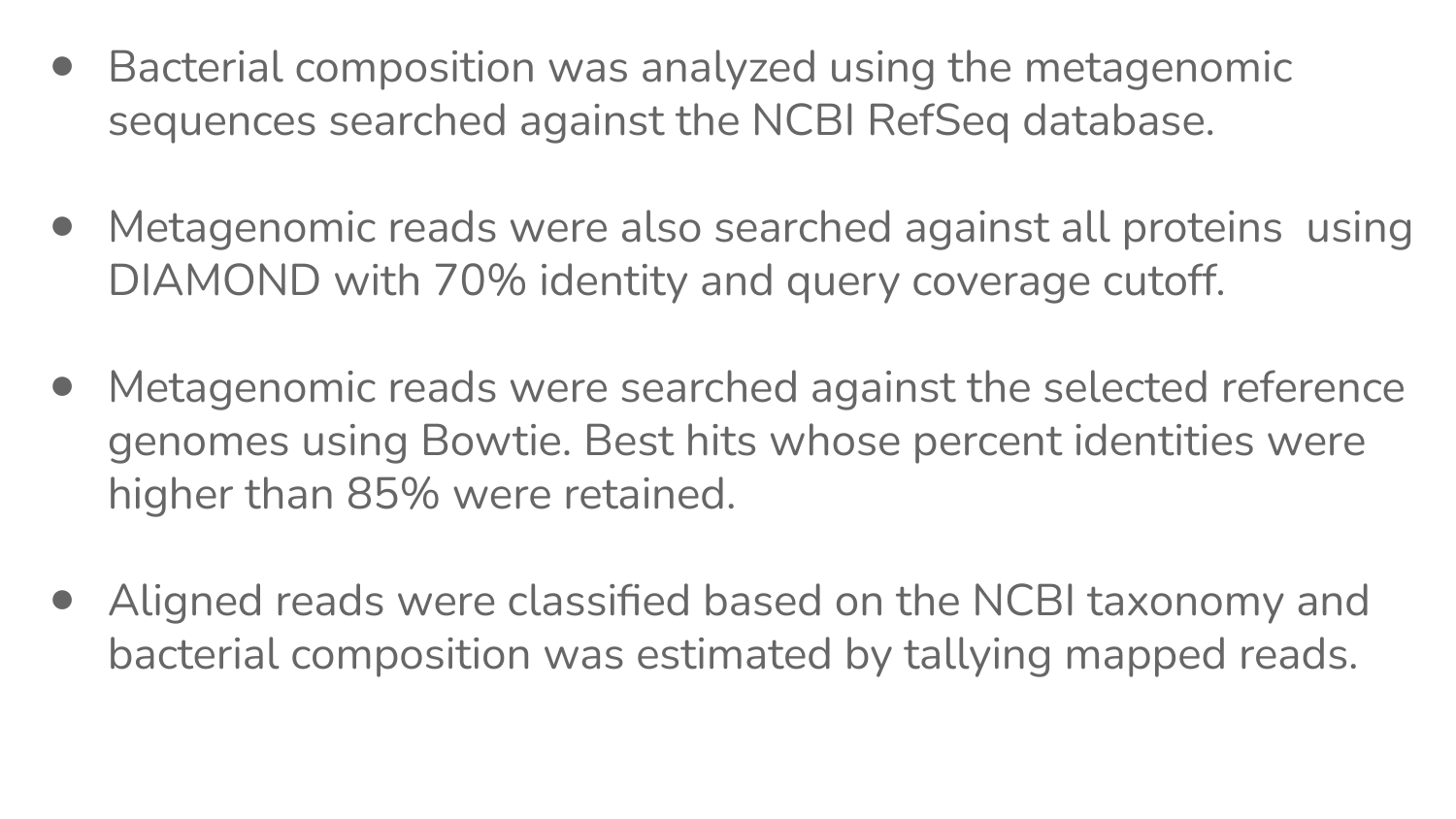

Bacterial composition was analyzed using the metagenomic sequences searched against the NCBI RefSeq database.

Metagenomic reads were also searched against all proteins  using DIAMOND with 70% identity and query coverage cutoff.

Metagenomic reads were searched against the selected reference genomes using Bowtie. Best hits whose percent identities were higher than 85% were retained.

Aligned reads were classified based on the NCBI taxonomy and bacterial composition was estimated by tallying mapped reads.